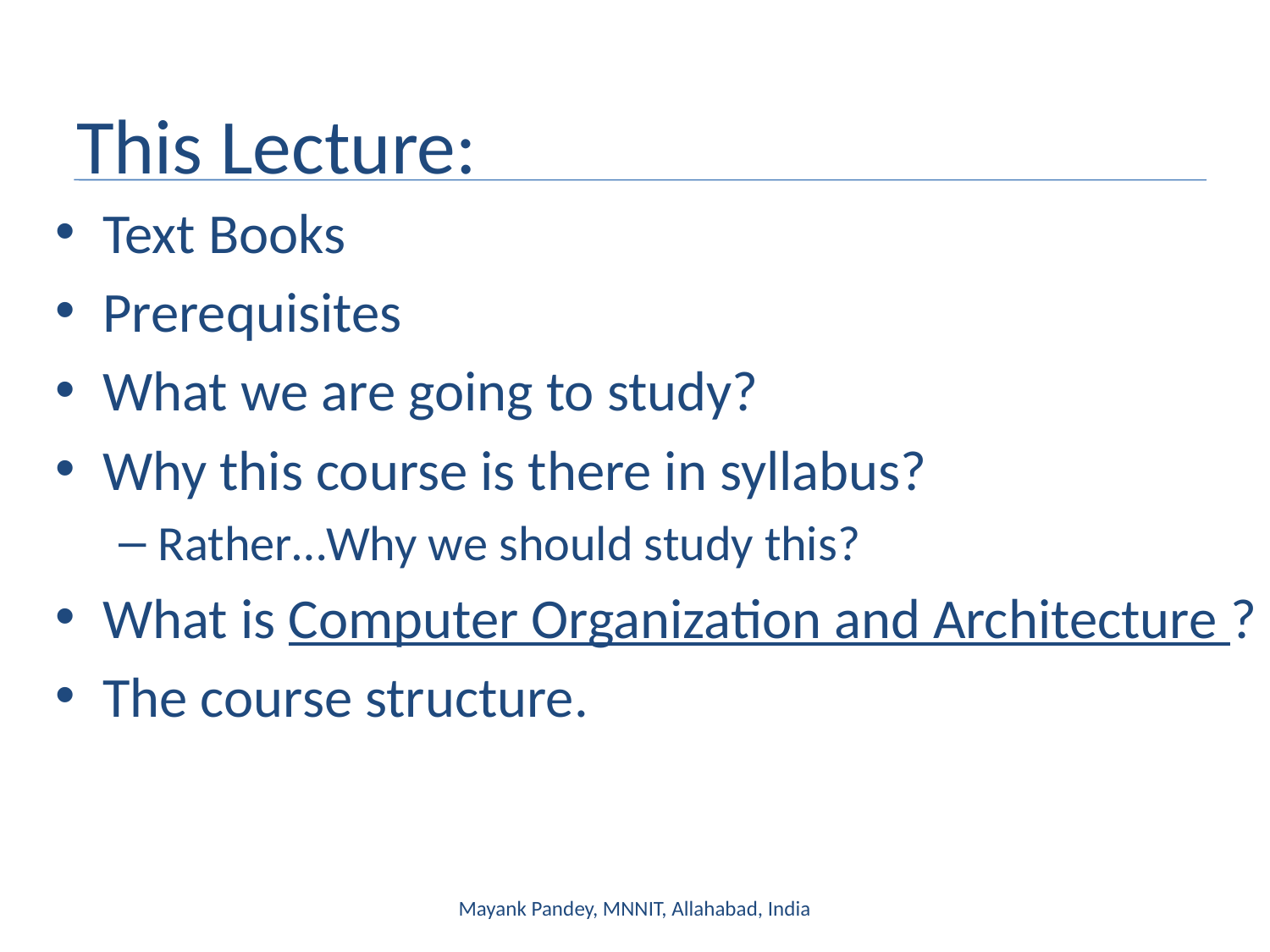

# This Lecture:
Text Books
Prerequisites
What we are going to study?
Why this course is there in syllabus?
Rather…Why we should study this?
What is Computer Organization and Architecture ?
The course structure.

Mayank Pandey, MNNIT, Allahabad, India